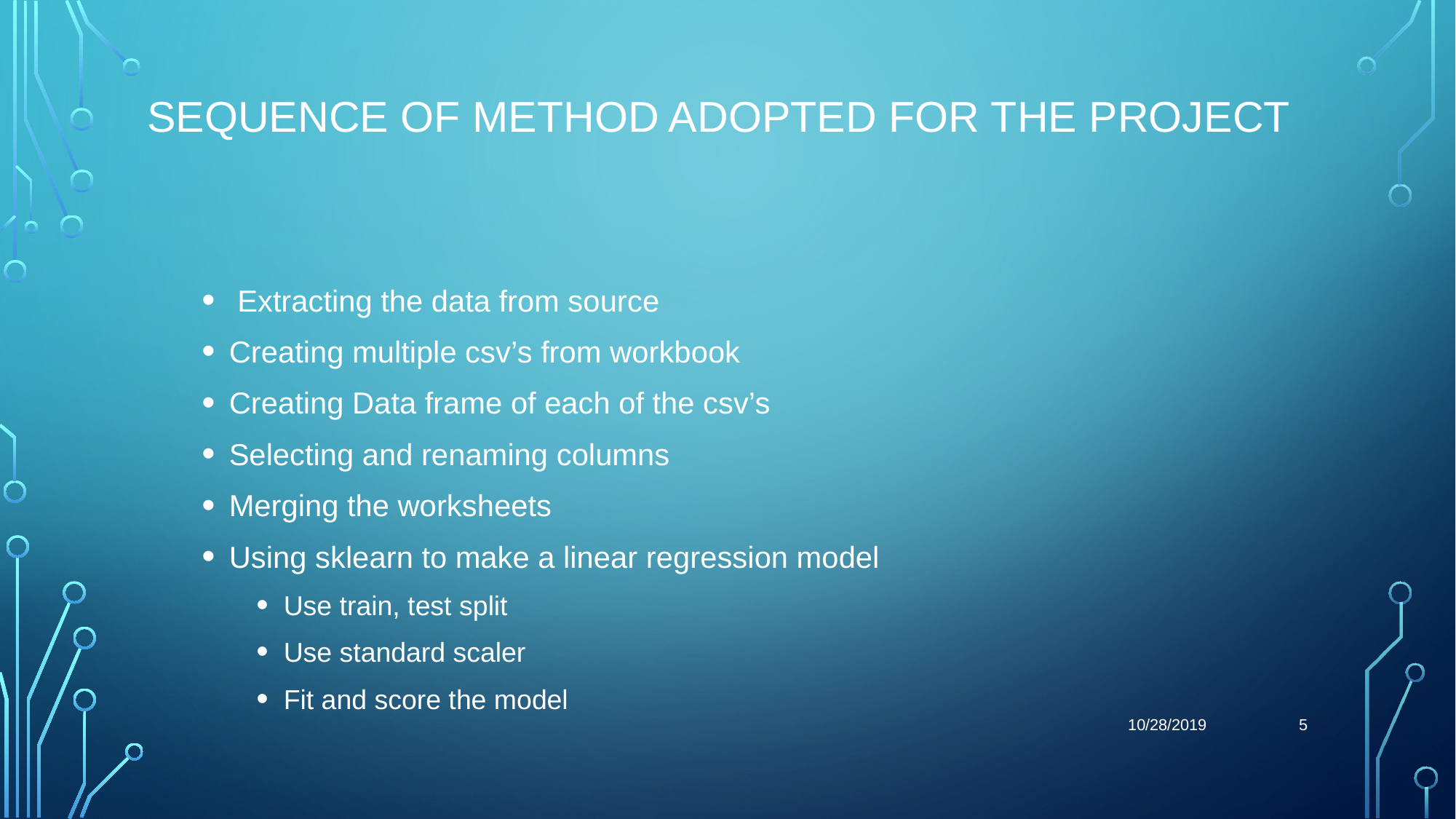

# Sequence of method adopted for the project
 Extracting the data from source
Creating multiple csv’s from workbook
Creating Data frame of each of the csv’s
Selecting and renaming columns
Merging the worksheets
Using sklearn to make a linear regression model
Use train, test split
Use standard scaler
Fit and score the model

5
10/28/2019